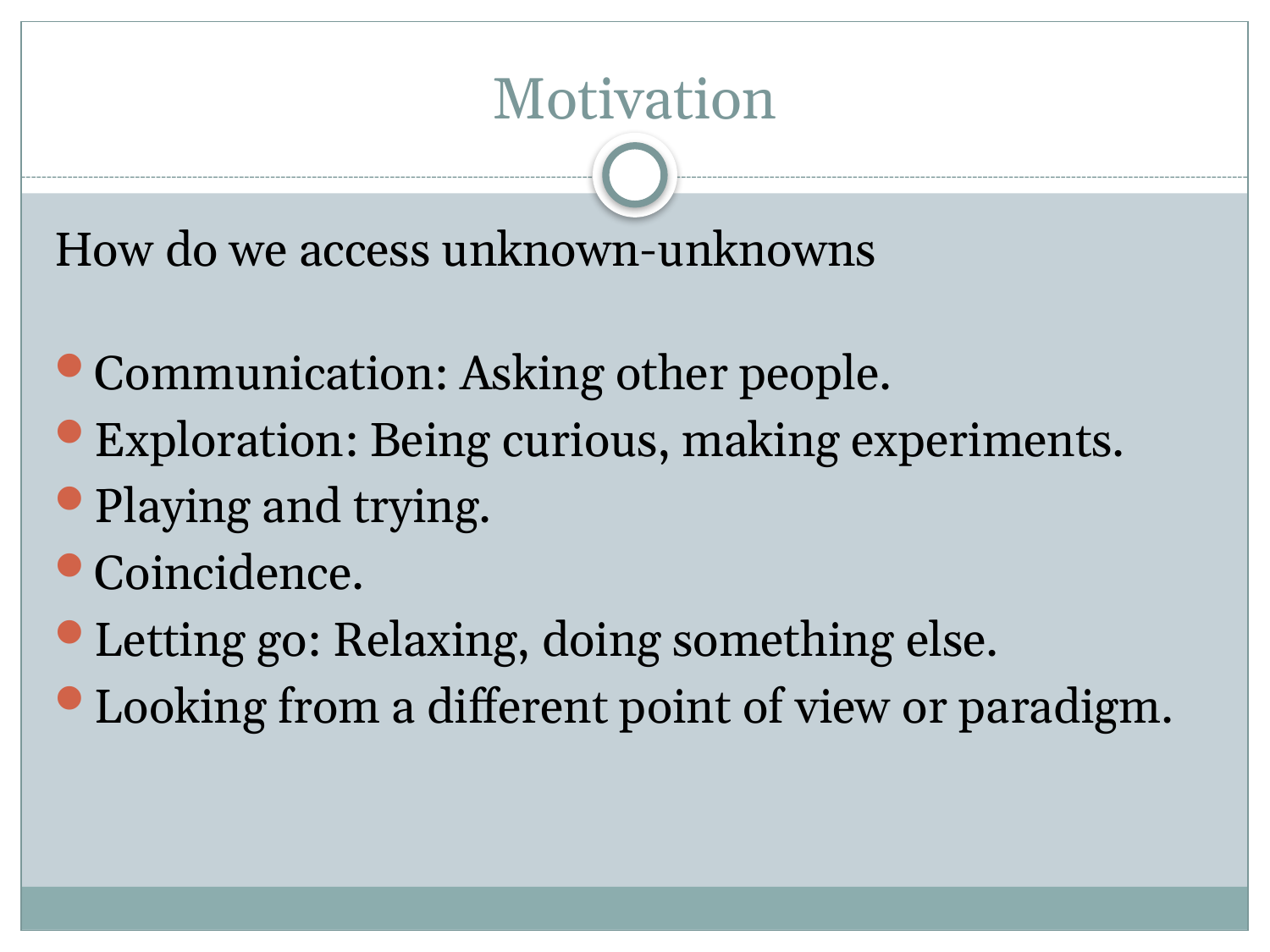

# Motivation
How do we access unknown-unknowns
Communication: Asking other people.
Exploration: Being curious, making experiments.
Playing and trying.
Coincidence.
Letting go: Relaxing, doing something else.
Looking from a different point of view or paradigm.